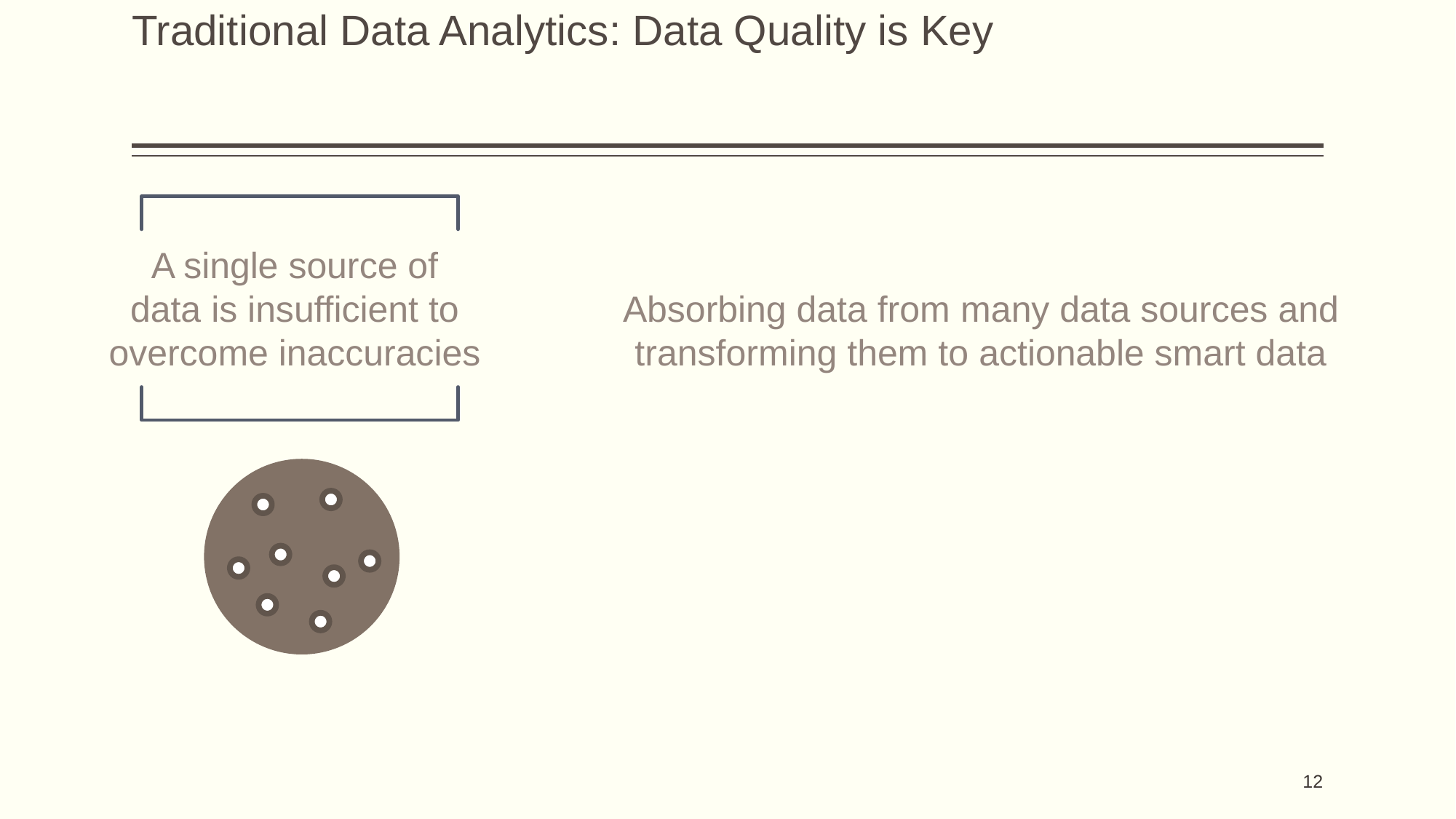

# Traditional Data Analytics: Data Quality is Key

A single source of
data is insufficient to
overcome inaccuracies

Absorbing data from many data sources and transforming them to actionable smart data

12